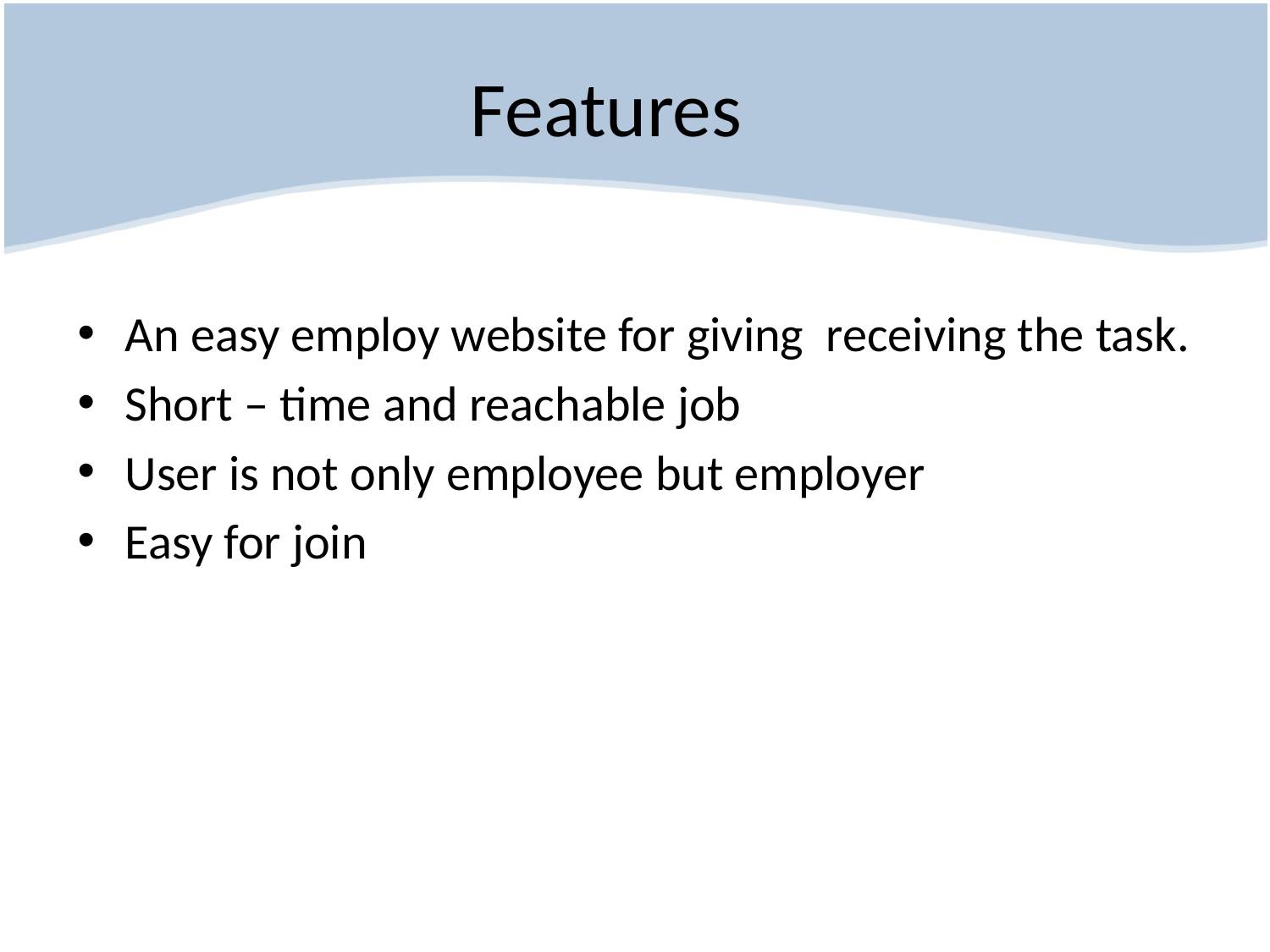

# Features
An easy employ website for giving  receiving the task.
Short – time and reachable job
User is not only employee but employer
Easy for join